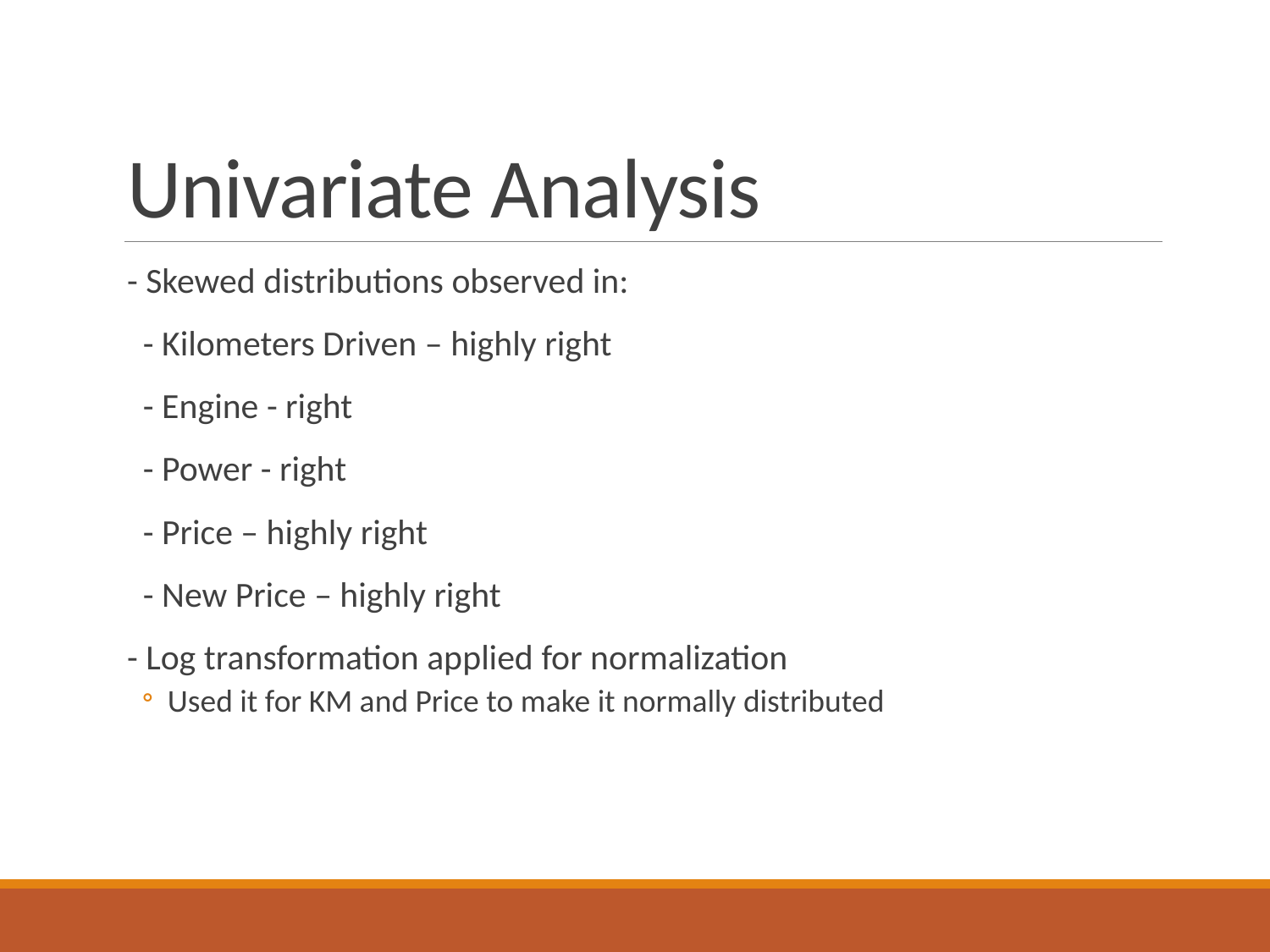

# Univariate Analysis
- Skewed distributions observed in:
  - Kilometers Driven – highly right
  - Engine - right
  - Power - right
  - Price – highly right
  - New Price – highly right
- Log transformation applied for normalization
Used it for KM and Price to make it normally distributed